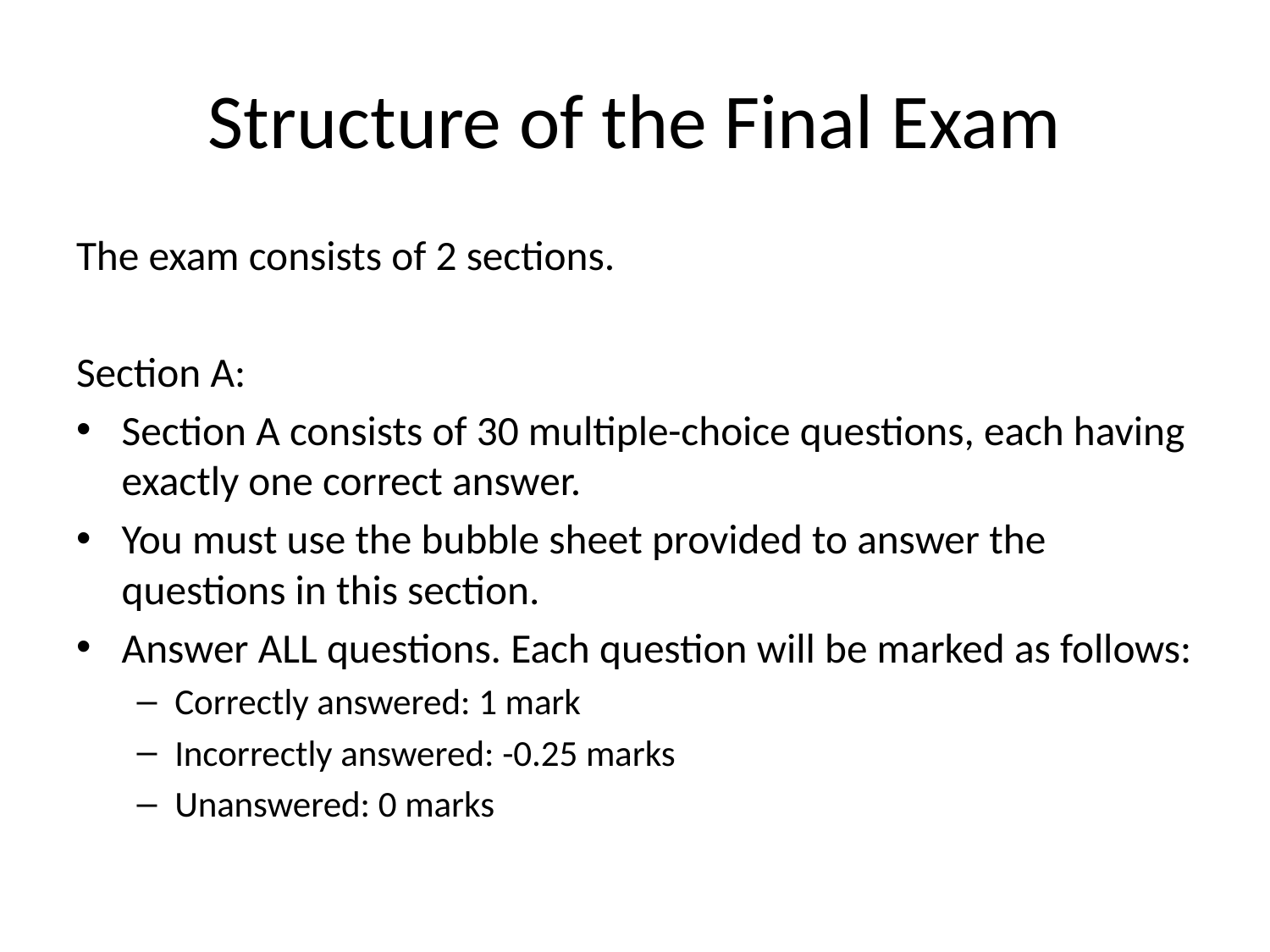

# Structure of the Final Exam
The exam consists of 2 sections.

Section A:
Section A consists of 30 multiple-choice questions, each having exactly one correct answer.
You must use the bubble sheet provided to answer the questions in this section.
Answer ALL questions. Each question will be marked as follows:
Correctly answered: 1 mark
Incorrectly answered: -0.25 marks
Unanswered: 0 marks